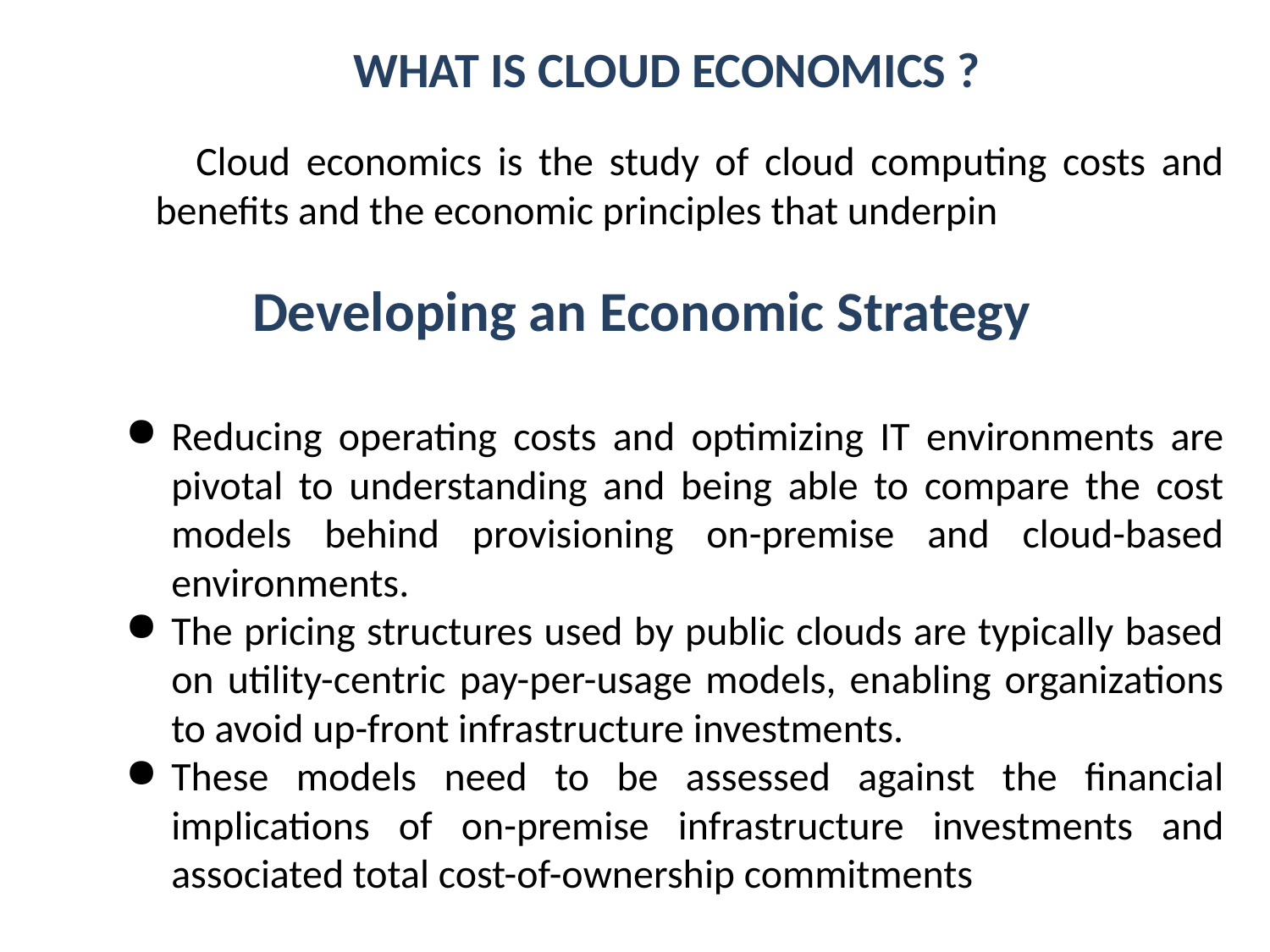

WHAT IS CLOUD ECONOMICS ?

      Cloud economics is the study of cloud computing costs and benefits and the economic principles that underpin

                  Developing an Economic Strategy

Reducing operating costs and optimizing IT environments are pivotal to understanding and being able to compare the cost models behind provisioning on-premise and cloud-based environments.
The pricing structures used by public clouds are typically based on utility-centric pay-per-usage models, enabling organizations to avoid up-front infrastructure investments.
These models need to be assessed against the financial implications of on-premise infrastructure investments and associated total cost-of-ownership commitments